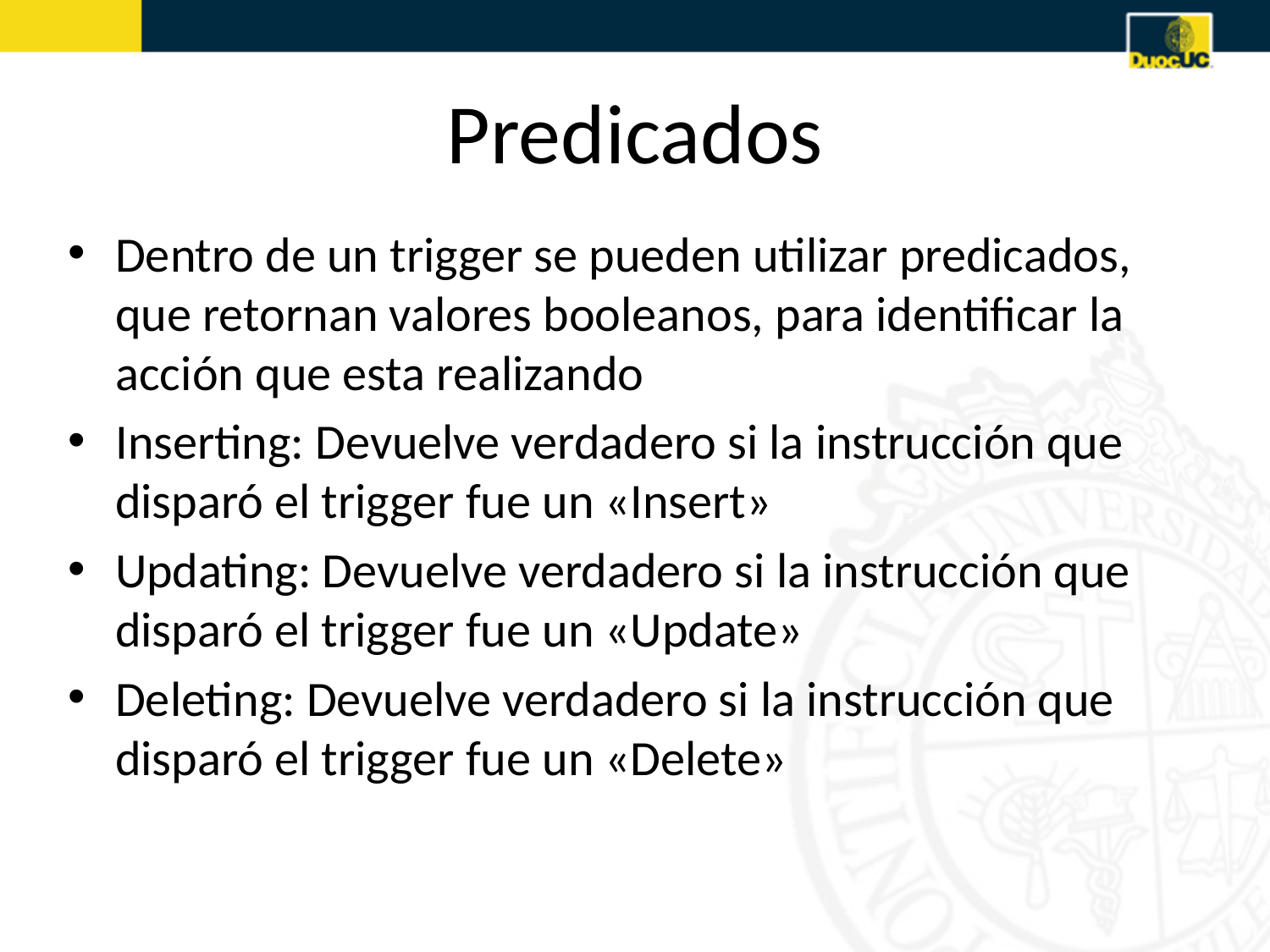

# Predicados
Dentro de un trigger se pueden utilizar predicados, que retornan valores booleanos, para identificar la acción que esta realizando
Inserting: Devuelve verdadero si la instrucción que disparó el trigger fue un «Insert»
Updating: Devuelve verdadero si la instrucción que disparó el trigger fue un «Update»
Deleting: Devuelve verdadero si la instrucción que disparó el trigger fue un «Delete»